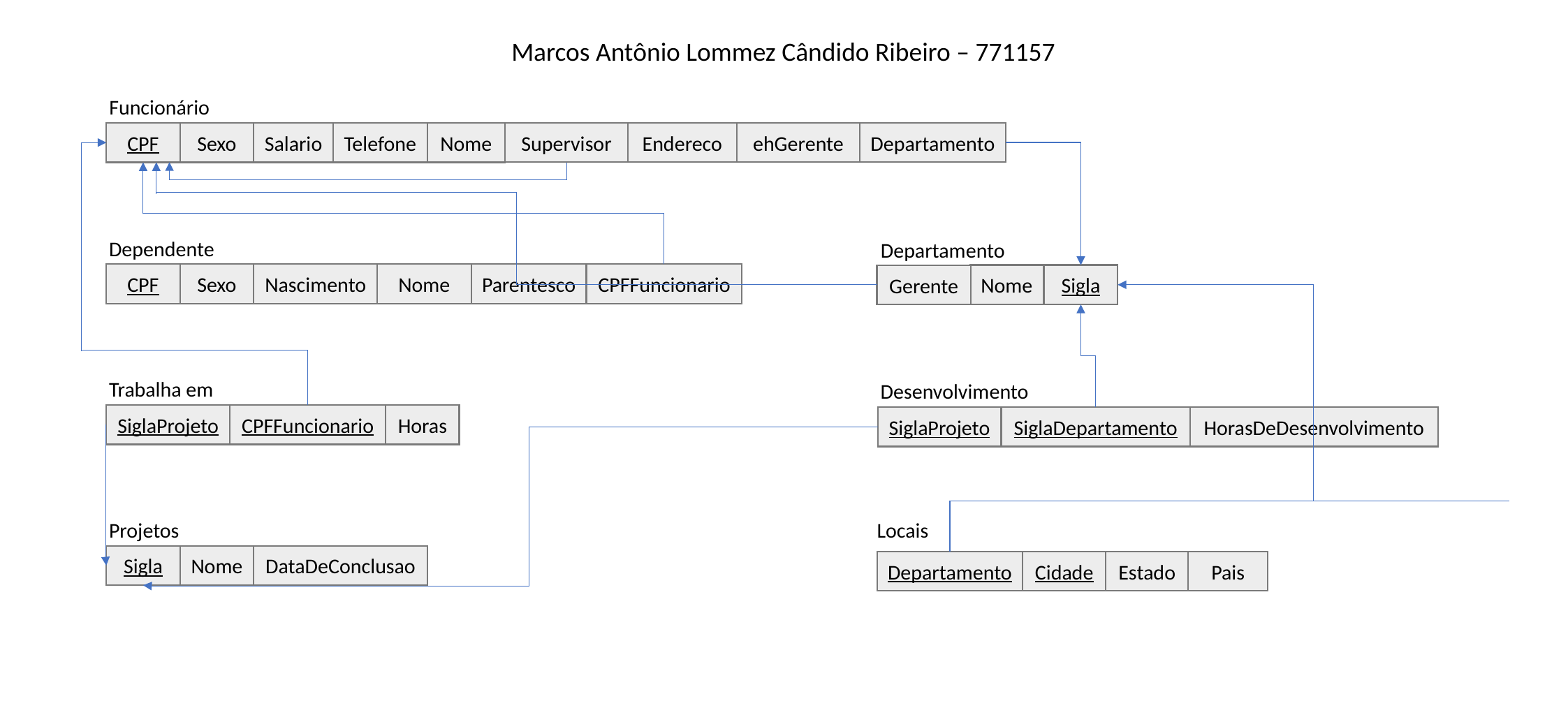

Marcos Antônio Lommez Cândido Ribeiro – 771157
Funcionário
Departamento
ehGerente
Supervisor
Endereco
CPF
Sexo
Salario
Telefone
Nome
Dependente
Departamento
CPF
Sexo
Nascimento
Nome
Parentesco
CPFFuncionario
Nome
Sigla
Gerente
Trabalha em
Desenvolvimento
Horas
SiglaProjeto
CPFFuncionario
SiglaProjeto
SiglaDepartamento
HorasDeDesenvolvimento
Locais
Projetos
Sigla
Nome
DataDeConclusao
Departamento
Cidade
Estado
Pais